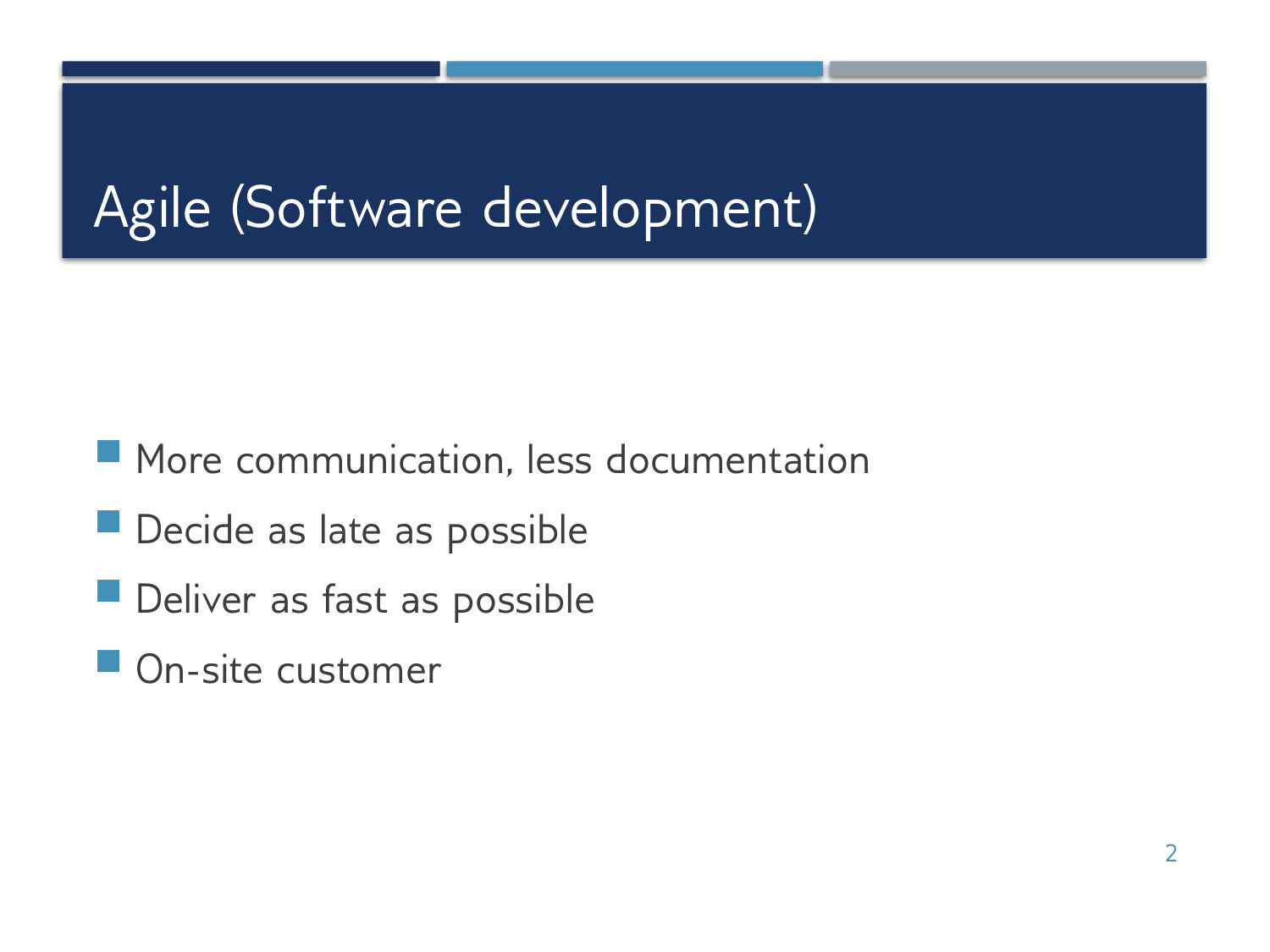

# Agile (Software development)
More communication, less documentation
Decide as late as possible
Deliver as fast as possible
On-site customer
2